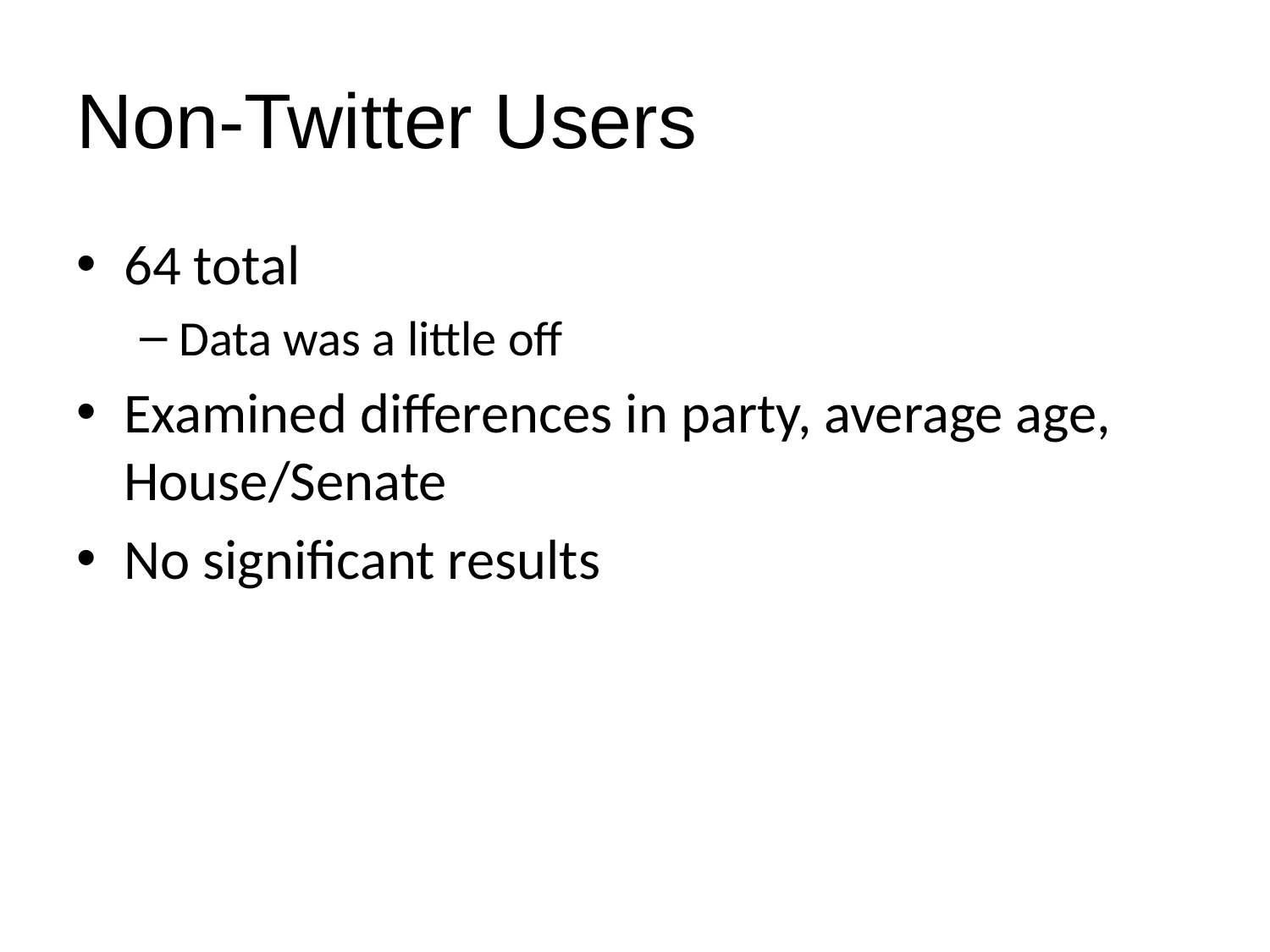

# Non-Twitter Users
64 total
Data was a little off
Examined differences in party, average age, House/Senate
No significant results